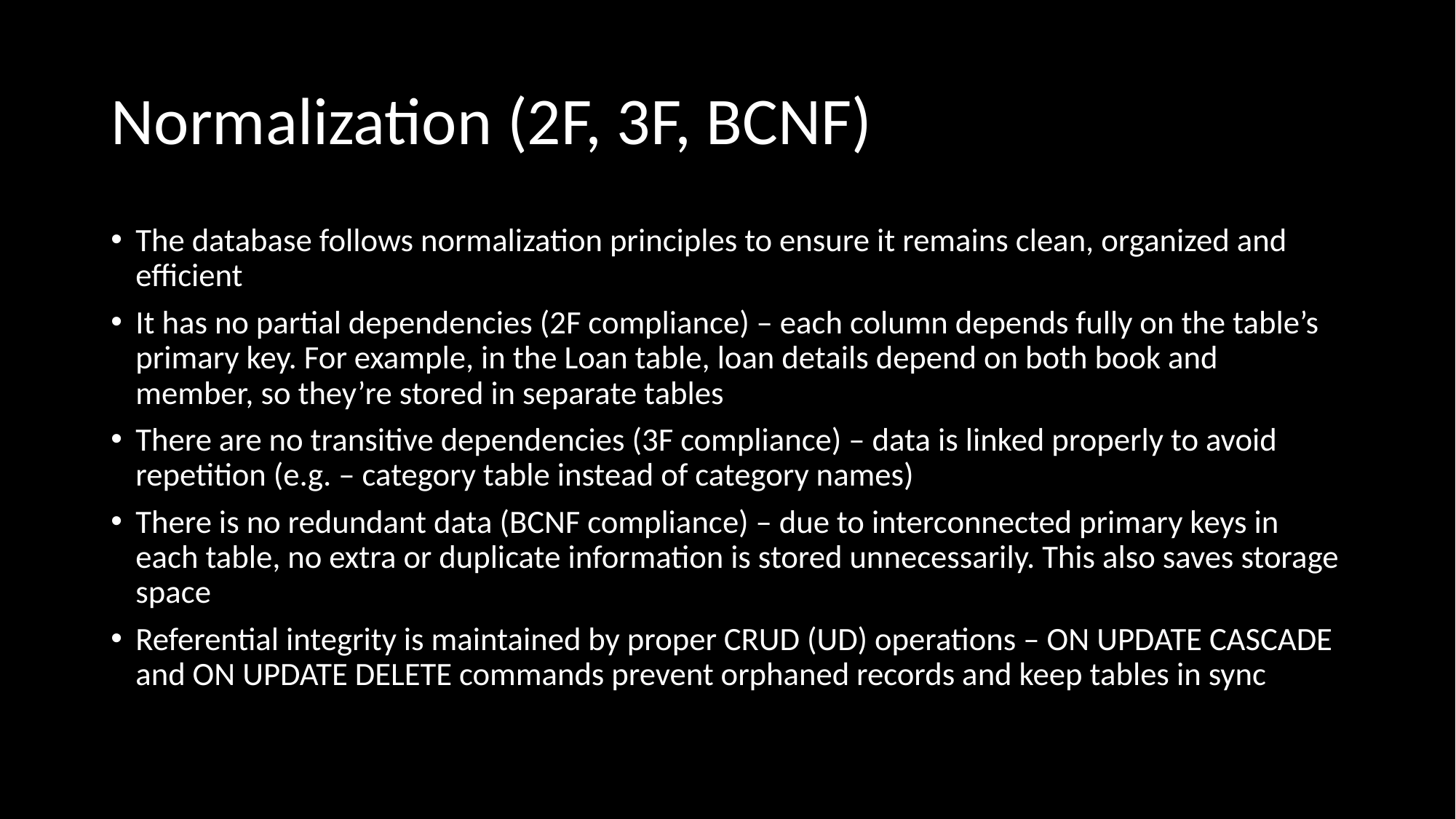

# Normalization (2F, 3F, BCNF)
The database follows normalization principles to ensure it remains clean, organized and efficient
It has no partial dependencies (2F compliance) – each column depends fully on the table’s primary key. For example, in the Loan table, loan details depend on both book and member, so they’re stored in separate tables
There are no transitive dependencies (3F compliance) – data is linked properly to avoid repetition (e.g. – category table instead of category names)
There is no redundant data (BCNF compliance) – due to interconnected primary keys in each table, no extra or duplicate information is stored unnecessarily. This also saves storage space
Referential integrity is maintained by proper CRUD (UD) operations – ON UPDATE CASCADE and ON UPDATE DELETE commands prevent orphaned records and keep tables in sync